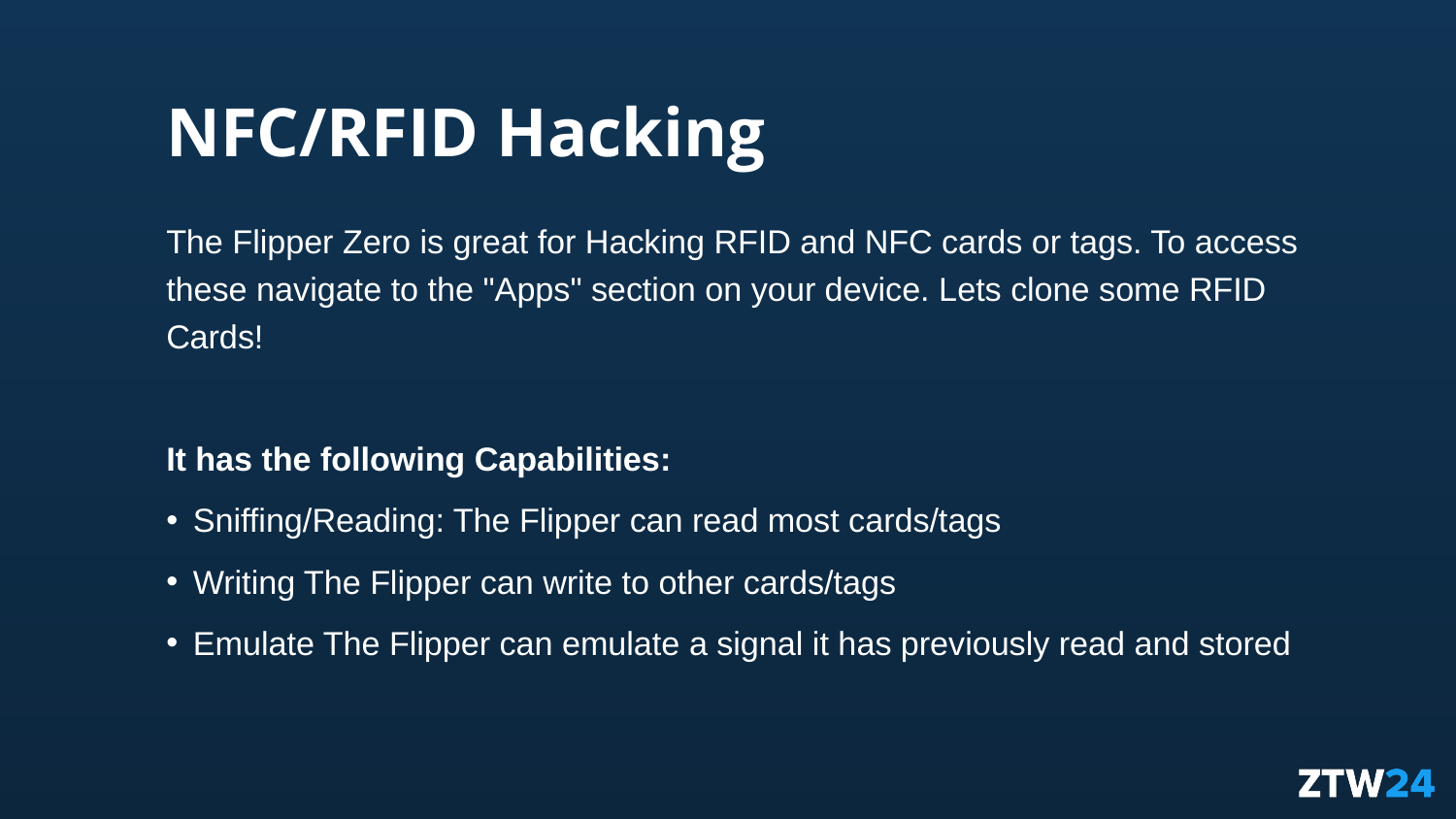

# NFC/RFID Hacking
The Flipper Zero is great for Hacking RFID and NFC cards or tags. To access these navigate to the "Apps" section on your device. Lets clone some RFID Cards!

It has the following Capabilities:
Sniffing/Reading: The Flipper can read most cards/tags
Writing The Flipper can write to other cards/tags
Emulate The Flipper can emulate a signal it has previously read and stored